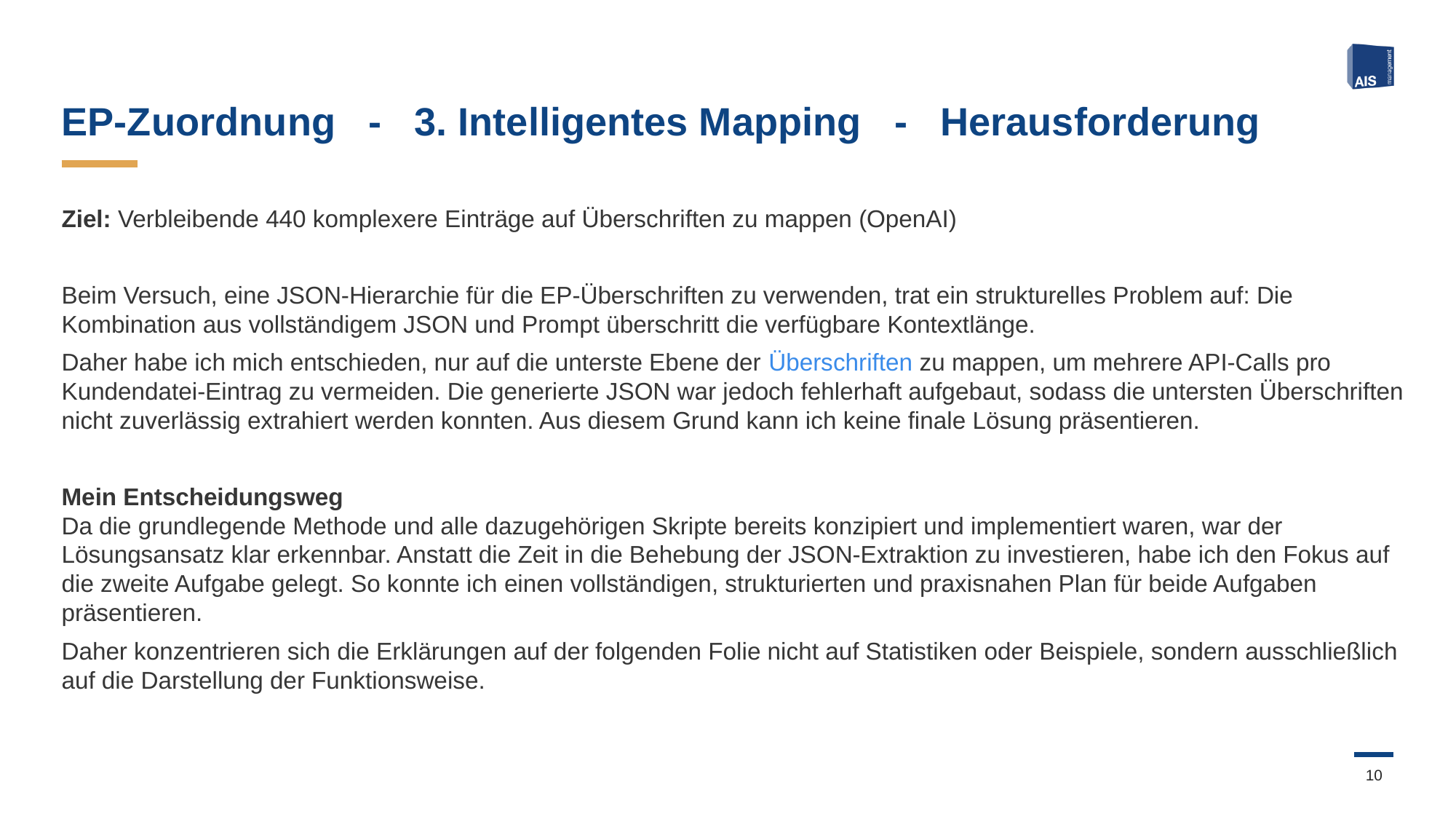

# EP-Zuordnung   -   3. Intelligentes Mapping   -   Herausforderung
Ziel: Verbleibende 440 komplexere Einträge auf Überschriften zu mappen (OpenAI)

Beim Versuch, eine JSON‑Hierarchie für die EP‑Überschriften zu verwenden, trat ein strukturelles Problem auf: Die Kombination aus vollständigem JSON und Prompt überschritt die verfügbare Kontextlänge.
Daher habe ich mich entschieden, nur auf die unterste Ebene der Überschriften zu mappen, um mehrere API-Calls pro Kundendatei-Eintrag zu vermeiden. Die generierte JSON war jedoch fehlerhaft aufgebaut, sodass die untersten Überschriften nicht zuverlässig extrahiert werden konnten. Aus diesem Grund kann ich keine finale Lösung präsentieren.

Mein Entscheidungsweg
Da die grundlegende Methode und alle dazugehörigen Skripte bereits konzipiert und implementiert waren, war der Lösungsansatz klar erkennbar. Anstatt die Zeit in die Behebung der JSON-Extraktion zu investieren, habe ich den Fokus auf die zweite Aufgabe gelegt. So konnte ich einen vollständigen, strukturierten und praxisnahen Plan für beide Aufgaben präsentieren.
Daher konzentrieren sich die Erklärungen auf der folgenden Folie nicht auf Statistiken oder Beispiele, sondern ausschließlich auf die Darstellung der Funktionsweise.